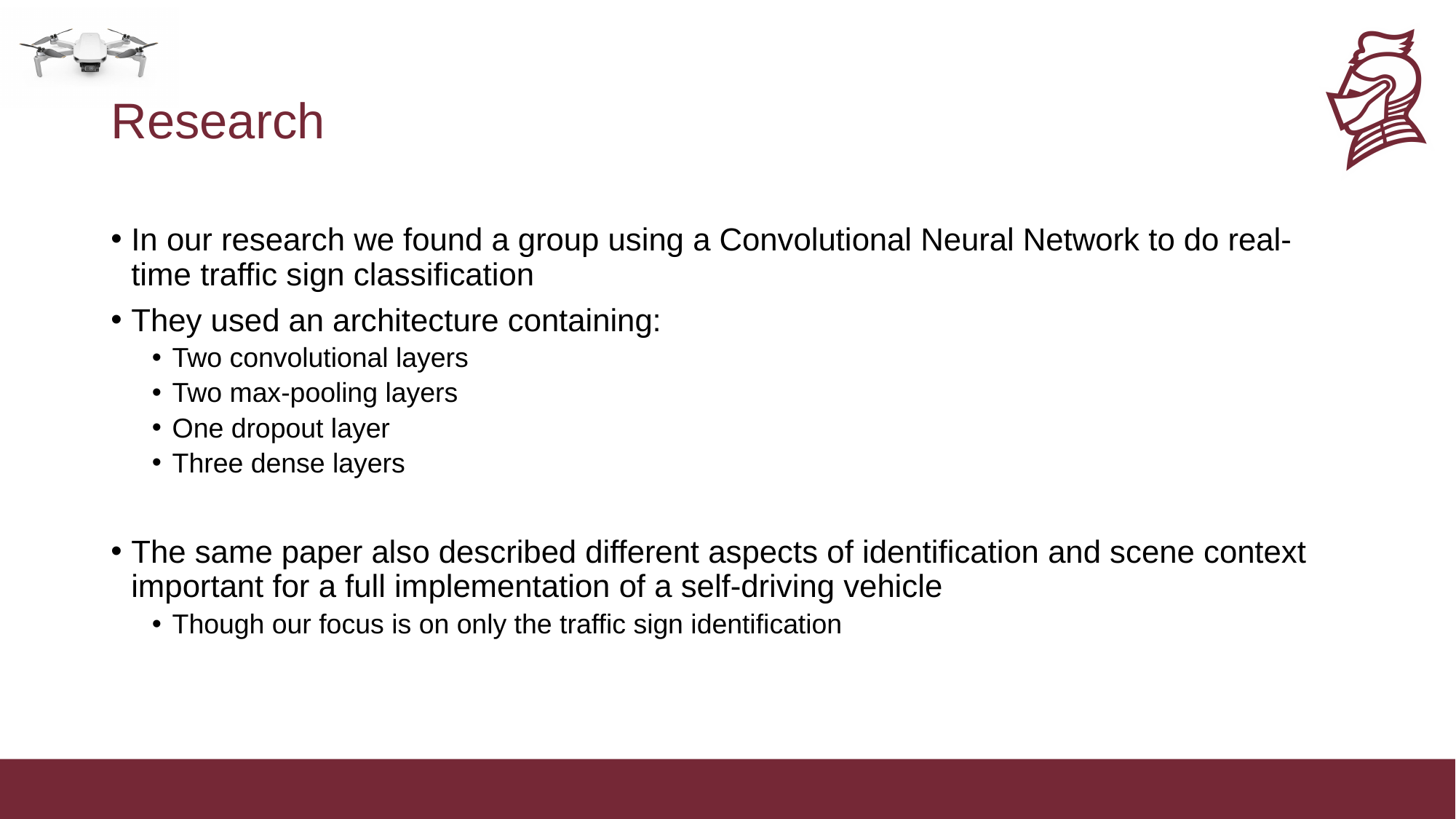

# Research
In our research we found a group using a Convolutional Neural Network to do real-time traffic sign classification
They used an architecture containing:
Two convolutional layers
Two max-pooling layers
One dropout layer
Three dense layers

The same paper also described different aspects of identification and scene context important for a full implementation of a self-driving vehicle
Though our focus is on only the traffic sign identification